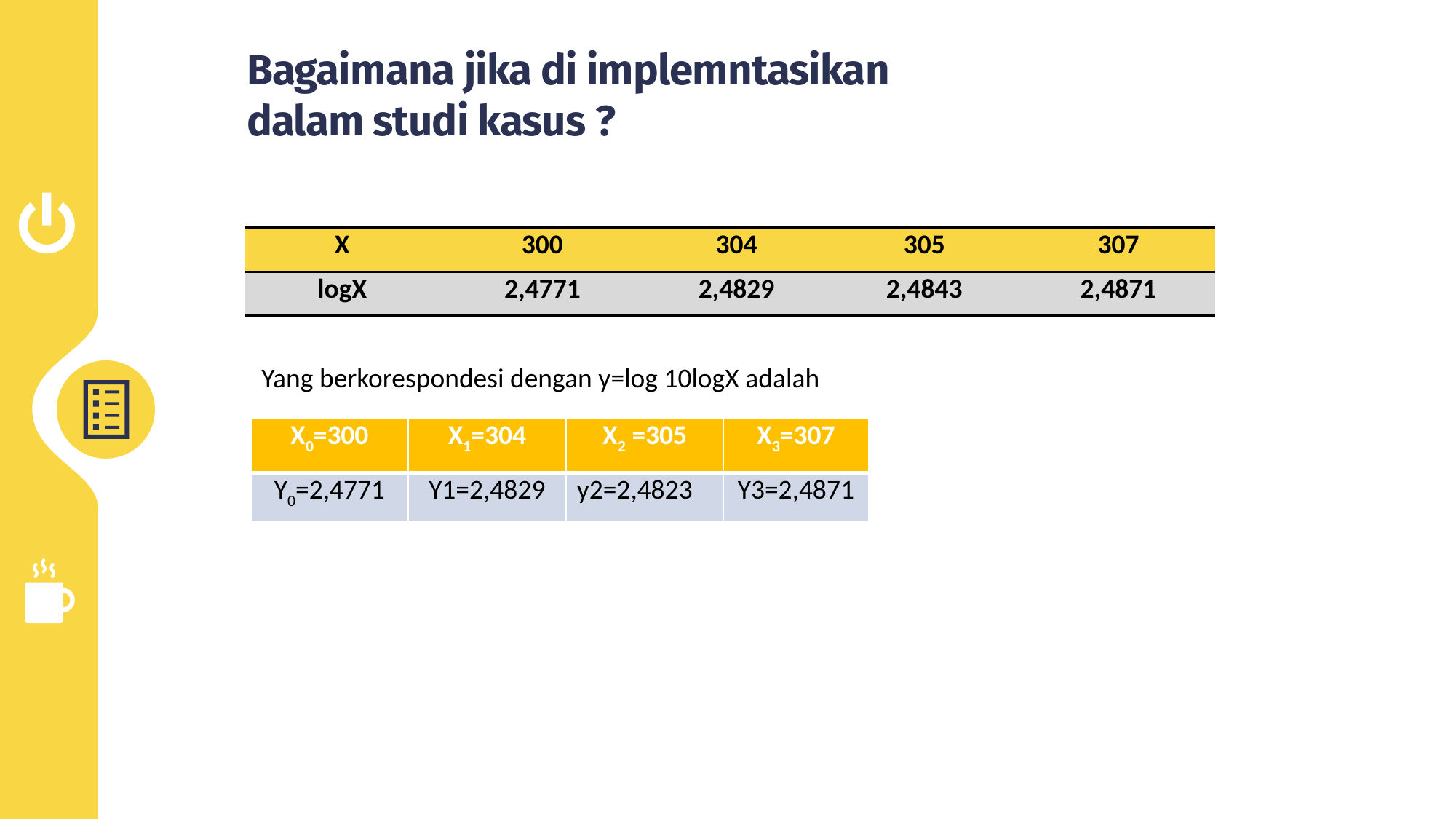

Bagaimana jika di implemntasikan dalam studi kasus ?
| X | 300 | 304 | 305 | 307 |
| --- | --- | --- | --- | --- |
| logX | 2,4771 | 2,4829 | 2,4843 | 2,4871 |
Yang berkorespondesi dengan y=log 10logX adalah
| X0=300 | X1=304 | X2 =305 | X3=307 |
| --- | --- | --- | --- |
| Y0=2,4771 | Y1=2,4829 | y2=2,4823 | Y3=2,4871 |